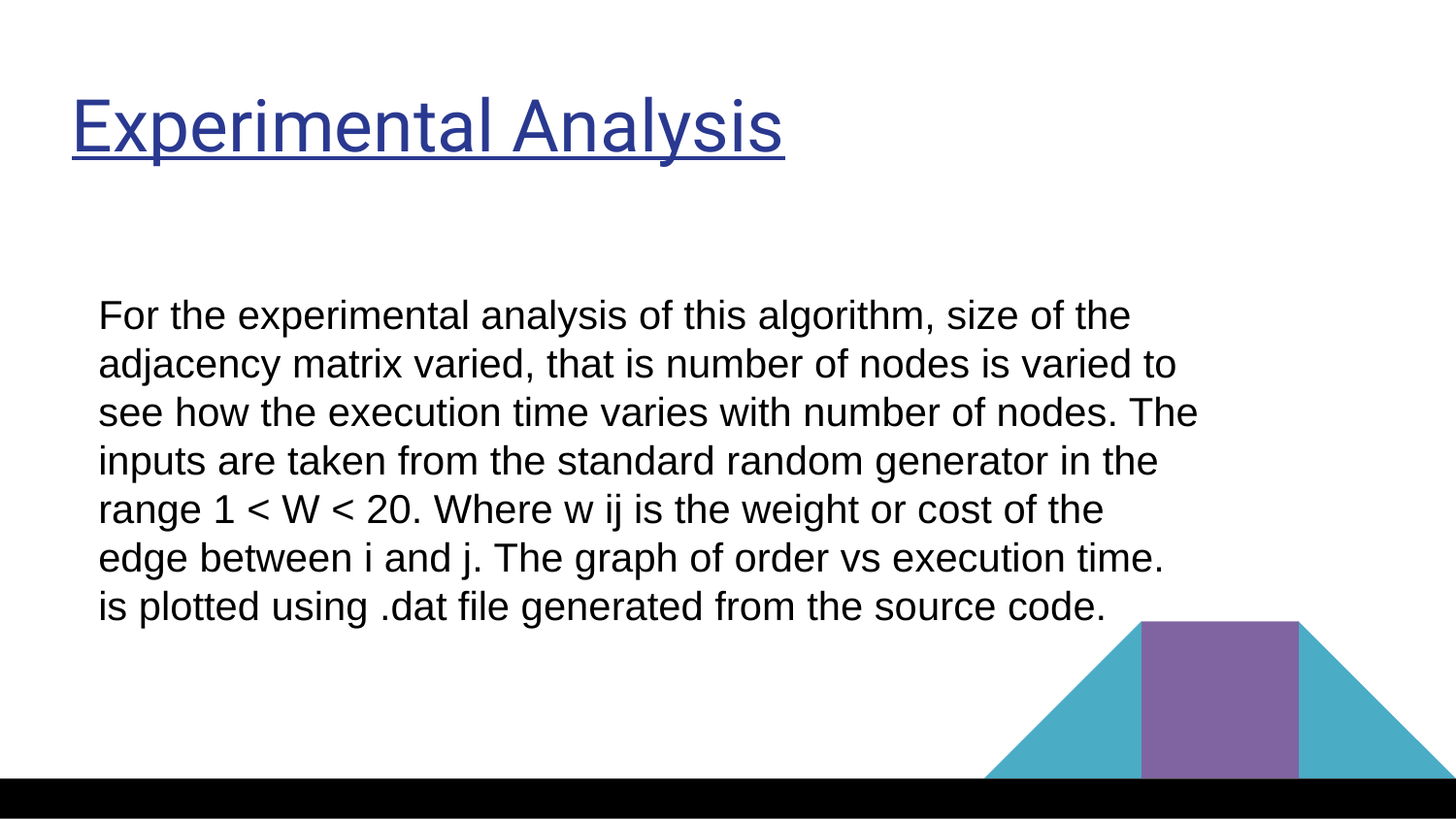

Experimental Analysis
For the experimental analysis of this algorithm, size of the
adjacency matrix varied, that is number of nodes is varied to
see how the execution time varies with number of nodes. The
inputs are taken from the standard random generator in the
range 1 < W < 20. Where w ij is the weight or cost of the
edge between i and j. The graph of order vs execution time.
is plotted using .dat file generated from the source code.